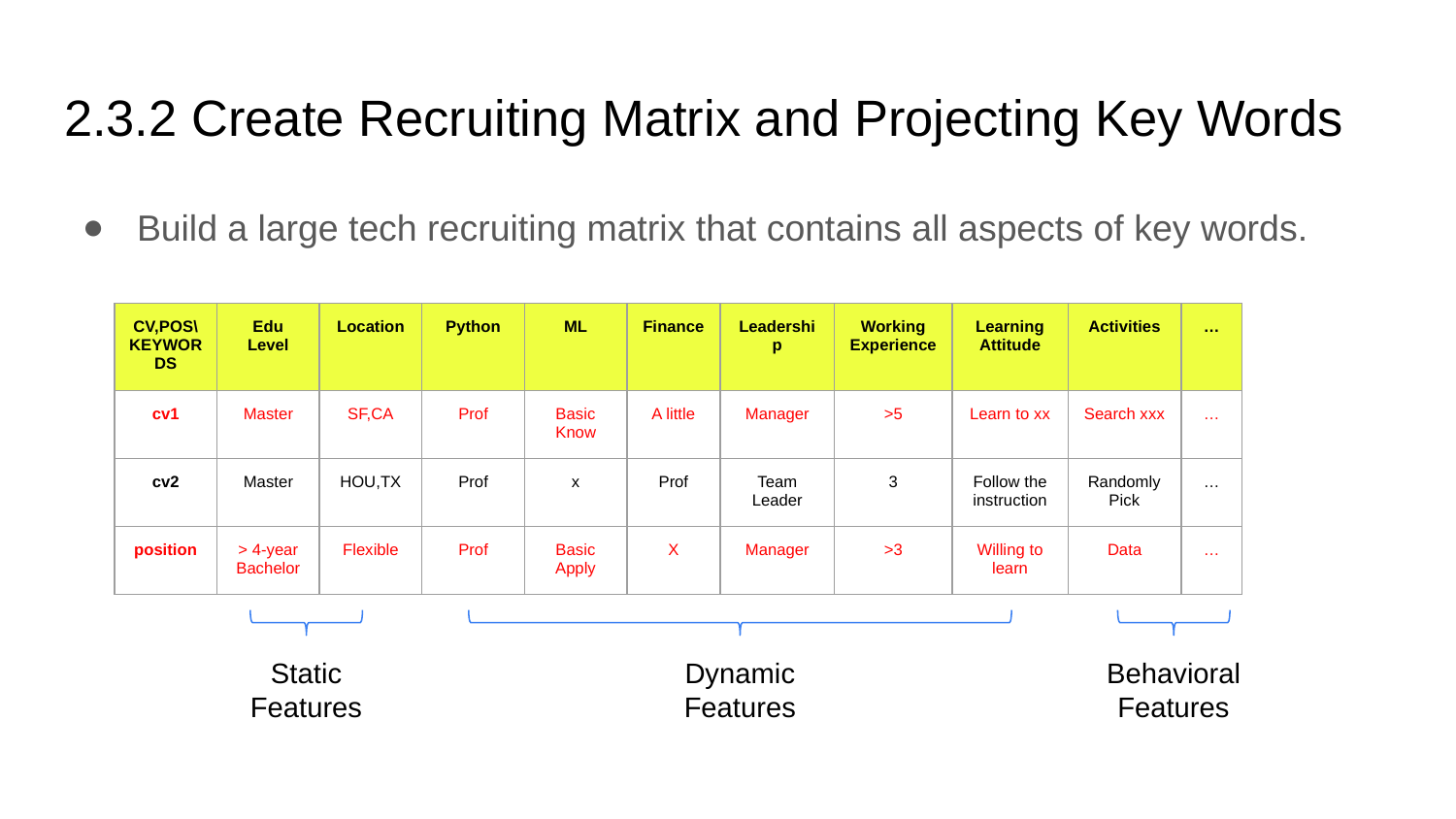

# 2.3.2 Create Recruiting Matrix and Projecting Key Words
Build a large tech recruiting matrix that contains all aspects of key words.

| CV,POS\KEYWORDS | Edu Level | Location | Python | ML | Finance | Leadership | Working Experience | Learning Attitude | Activities | … |
| --- | --- | --- | --- | --- | --- | --- | --- | --- | --- | --- |
| cv1 | Master | SF,CA | Prof | Basic Know | A little | Manager | >5 | Learn to xx | Search xxx | … |
| cv2 | Master | HOU,TX | Prof | x | Prof | Team Leader | 3 | Follow the instruction | Randomly Pick | … |
| position | > 4-year Bachelor | Flexible | Prof | Basic Apply | X | Manager | >3 | Willing to learn | Data | … |

Dynamic Features
Behavioral Features
Static Features